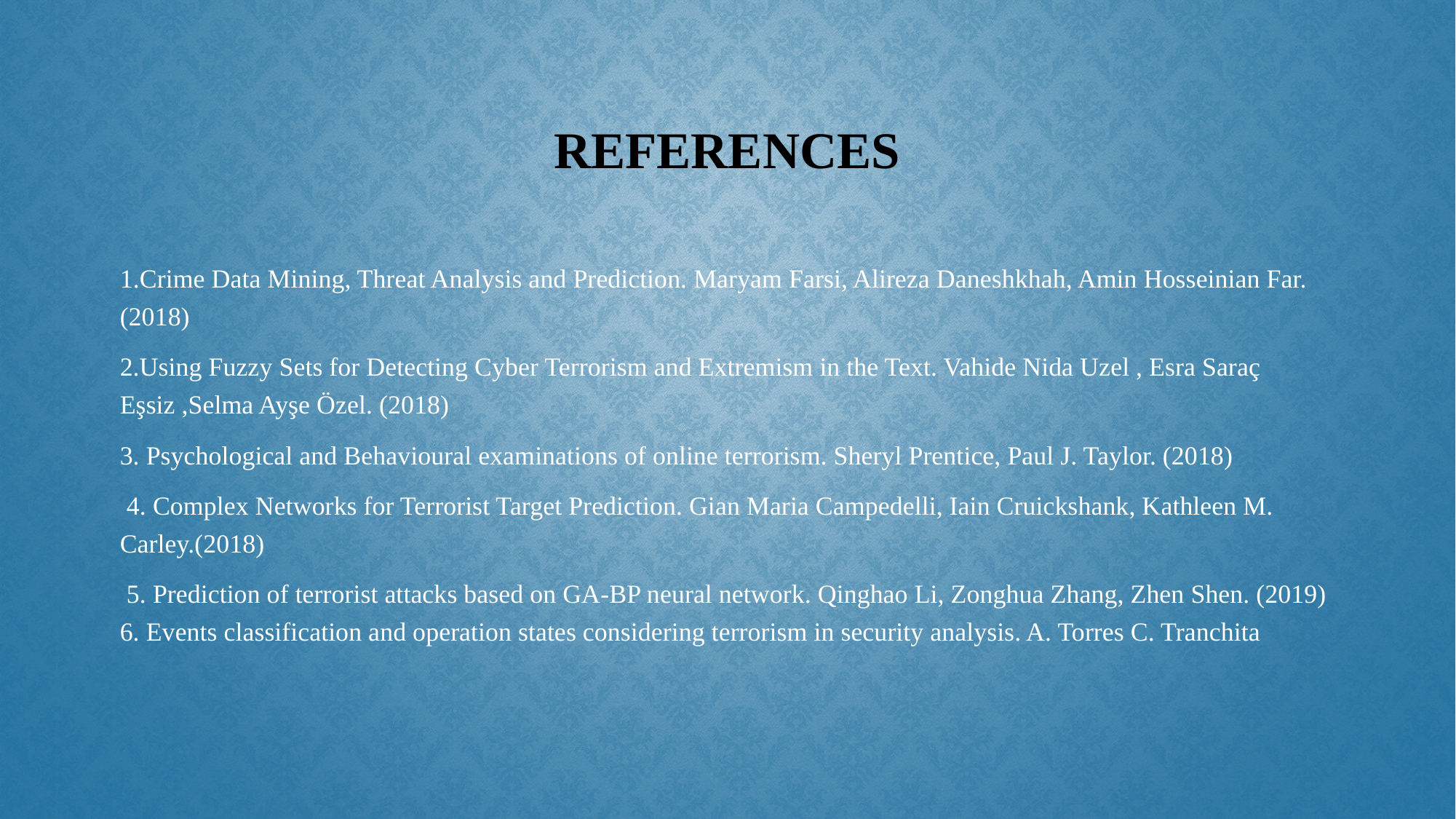

# REFERENCES
1.Crime Data Mining, Threat Analysis and Prediction. Maryam Farsi, Alireza Daneshkhah, Amin Hosseinian Far. (2018)
2.Using Fuzzy Sets for Detecting Cyber Terrorism and Extremism in the Text. Vahide Nida Uzel , Esra Saraç Eşsiz ,Selma Ayşe Özel. (2018)
3. Psychological and Behavioural examinations of online terrorism. Sheryl Prentice, Paul J. Taylor. (2018)
 4. Complex Networks for Terrorist Target Prediction. Gian Maria Campedelli, Iain Cruickshank, Kathleen M. Carley.(2018)
 5. Prediction of terrorist attacks based on GA-BP neural network. Qinghao Li, Zonghua Zhang, Zhen Shen. (2019) 6. Events classification and operation states considering terrorism in security analysis. A. Torres C. Tranchita